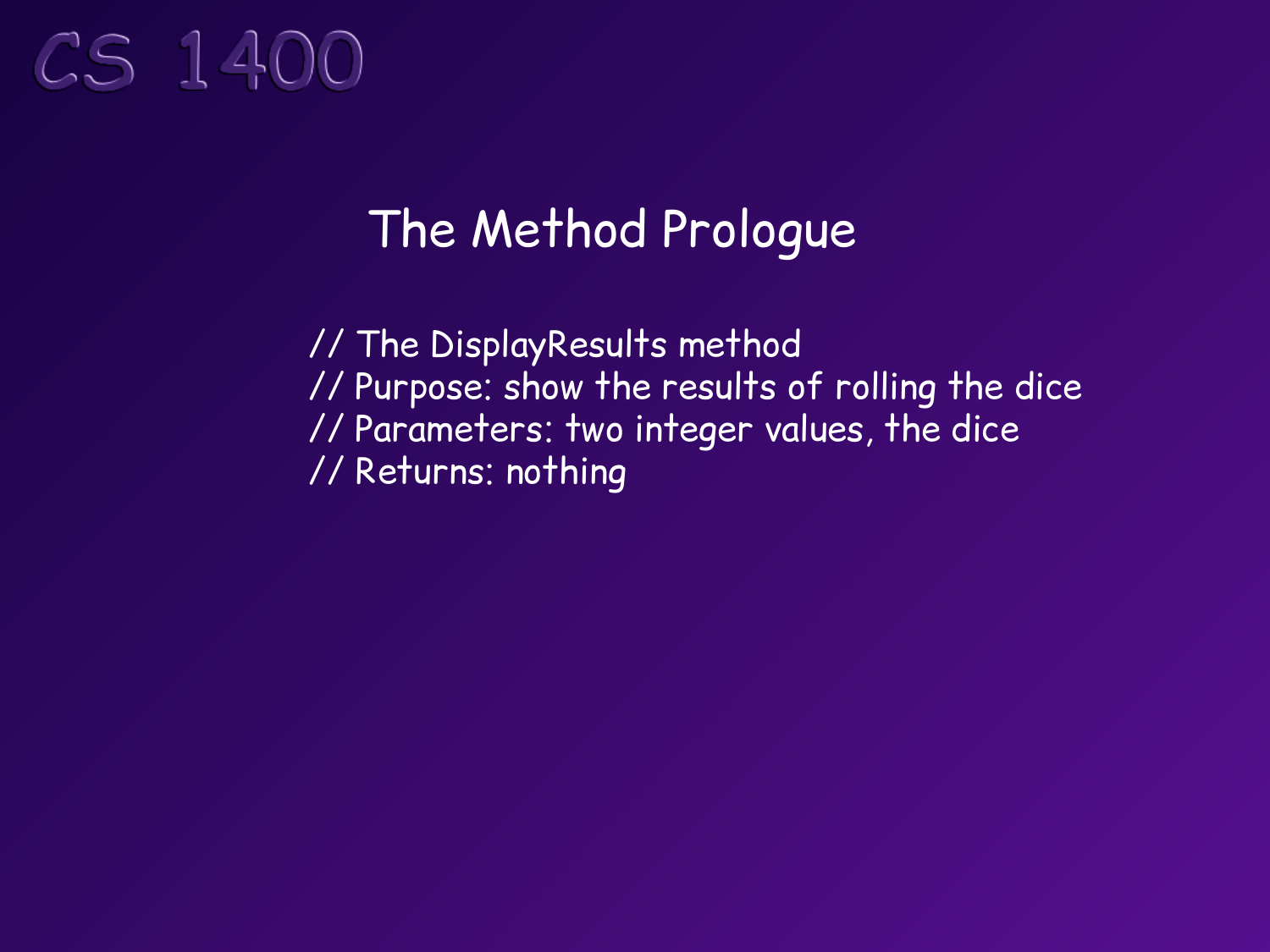

The Method Prologue
// The DisplayResults method
// Purpose: show the results of rolling the dice
// Parameters: two integer values, the dice
// Returns: nothing